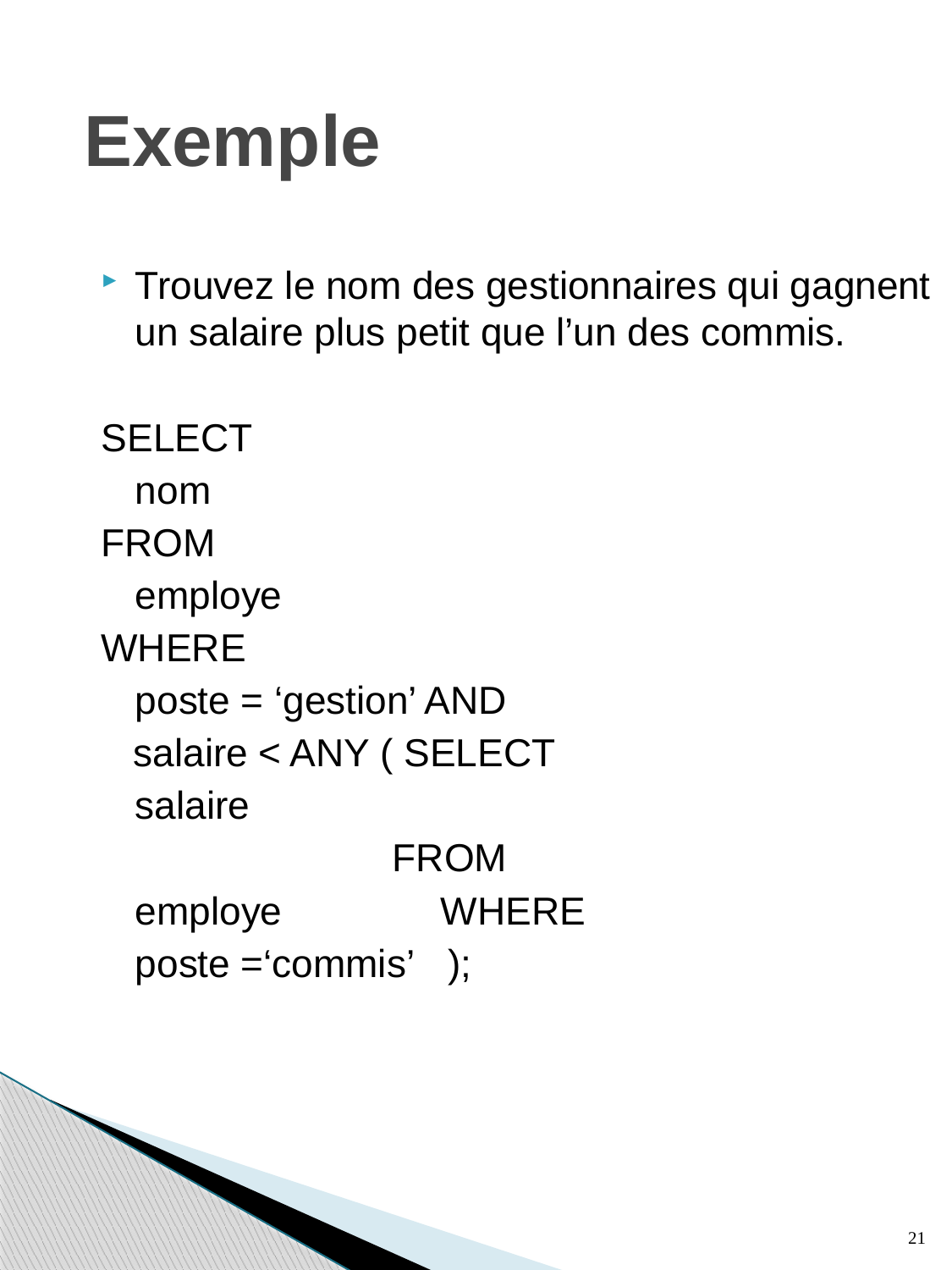

# Exemple
Trouvez le nom des gestionnaires qui gagnent un salaire plus petit que l’un des commis.

SELECT
	nom
FROM
	employe
WHERE
	poste = ‘gestion’ AND
   salaire < ANY ( SELECT
					salaire
                           FROM
					employe 			         WHERE
					poste =‘commis’ 			);
21